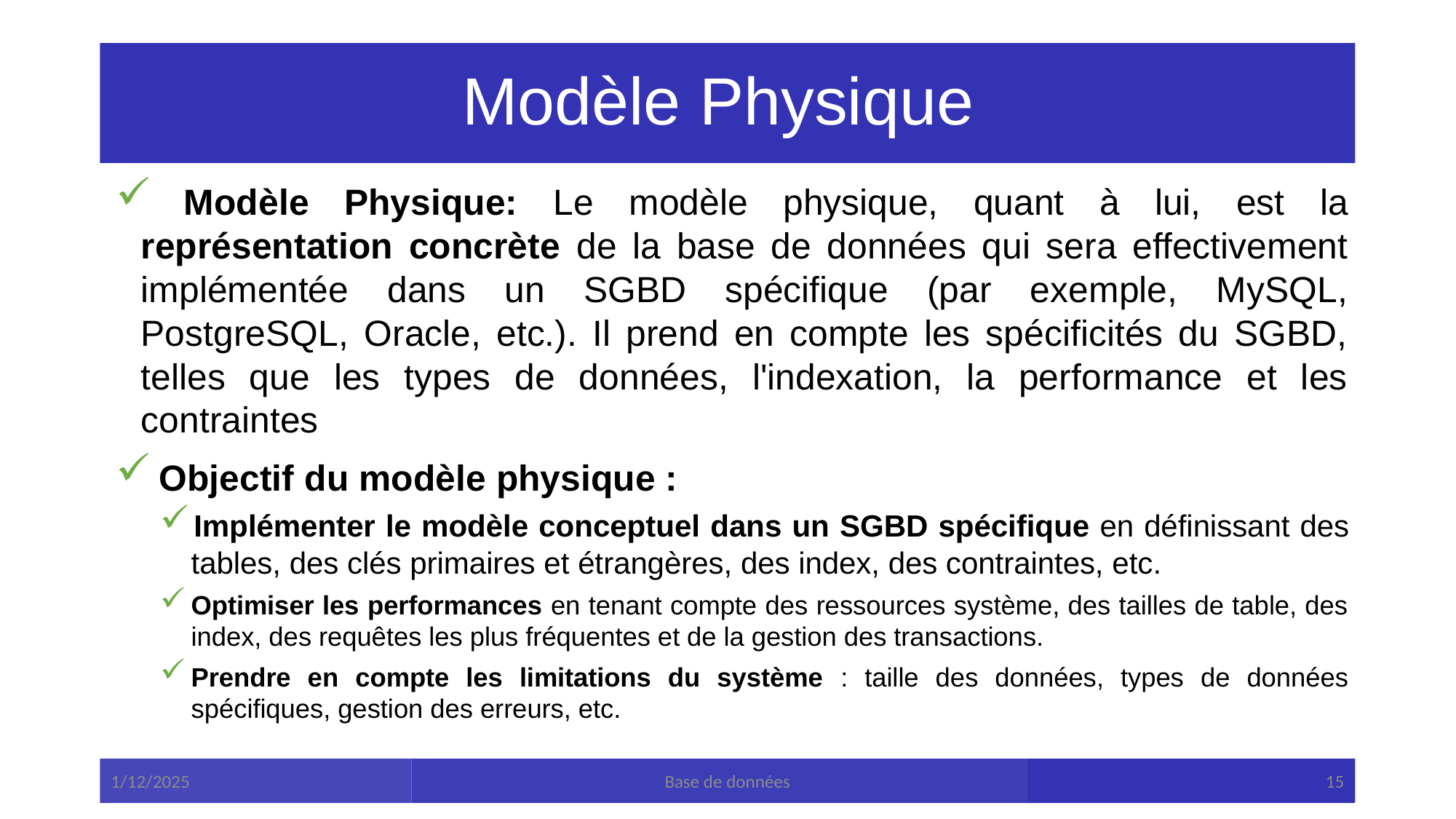

# Modèle Physique
 Modèle Physique: Le modèle physique, quant à lui, est la représentation concrète de la base de données qui sera effectivement implémentée dans un SGBD spécifique (par exemple, MySQL, PostgreSQL, Oracle, etc.). Il prend en compte les spécificités du SGBD, telles que les types de données, l'indexation, la performance et les contraintes
 Objectif du modèle physique :
Implémenter le modèle conceptuel dans un SGBD spécifique en définissant des tables, des clés primaires et étrangères, des index, des contraintes, etc.
Optimiser les performances en tenant compte des ressources système, des tailles de table, des index, des requêtes les plus fréquentes et de la gestion des transactions.
Prendre en compte les limitations du système : taille des données, types de données spécifiques, gestion des erreurs, etc.

1/12/2025
Base de données
15